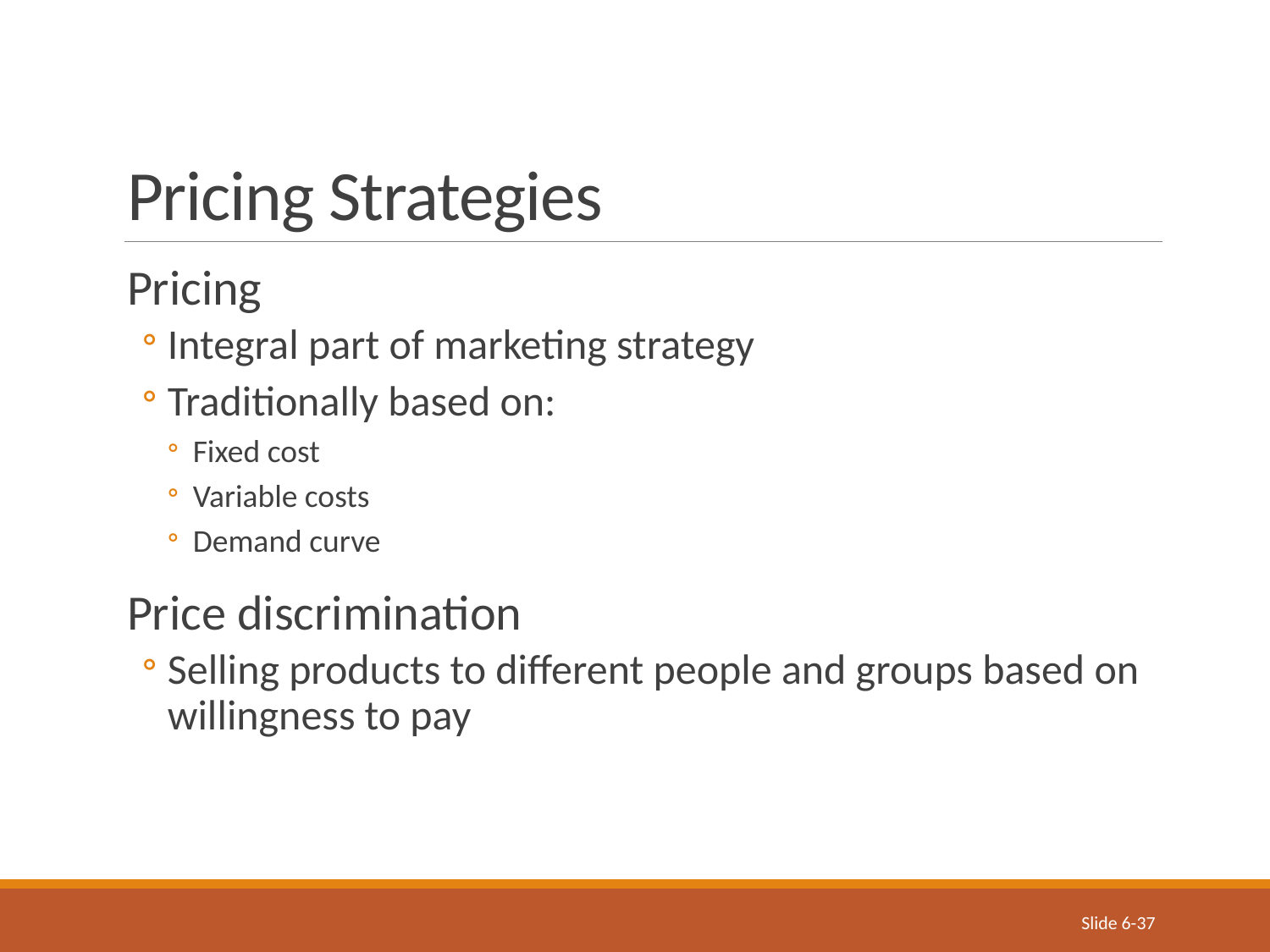

# Pricing Strategies
Pricing
Integral part of marketing strategy
Traditionally based on:
Fixed cost
Variable costs
Demand curve
Price discrimination
Selling products to different people and groups based on willingness to pay
Slide 6-37